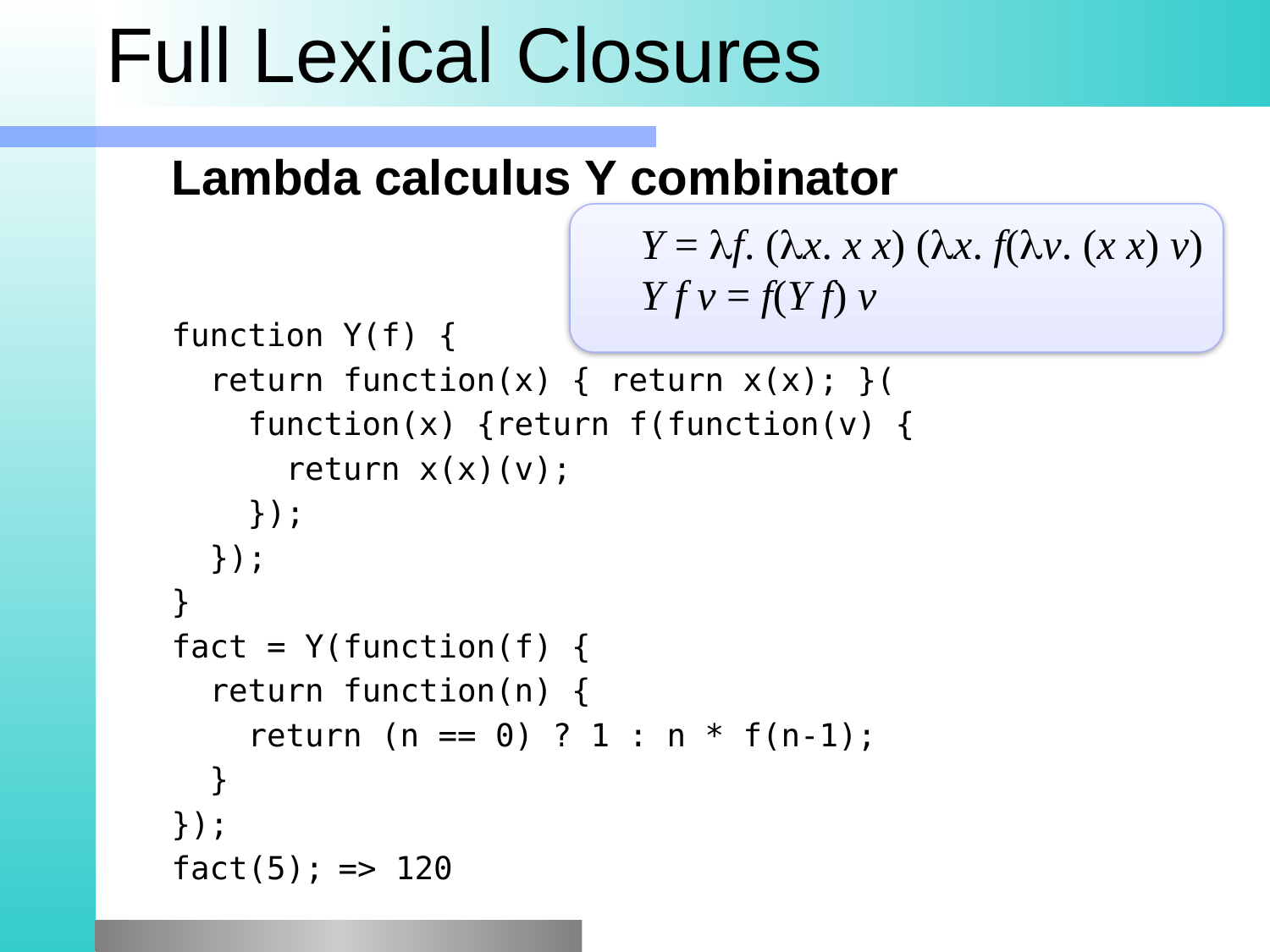

# Full Lexical Closures
Lambda calculus Y combinator

function Y(f) {
  return function(x) { return x(x); }(
    function(x) {return f(function(v) {
      return x(x)(v);
    });
  });
}
fact = Y(function(f) {
  return function(n) {
    return (n == 0) ? 1 : n * f(n-1);
  }
});
fact(5);	=> 120

Y = λf. (λx. x x) (λx. f(λv. (x x) v)
Y f v = f(Y f) v